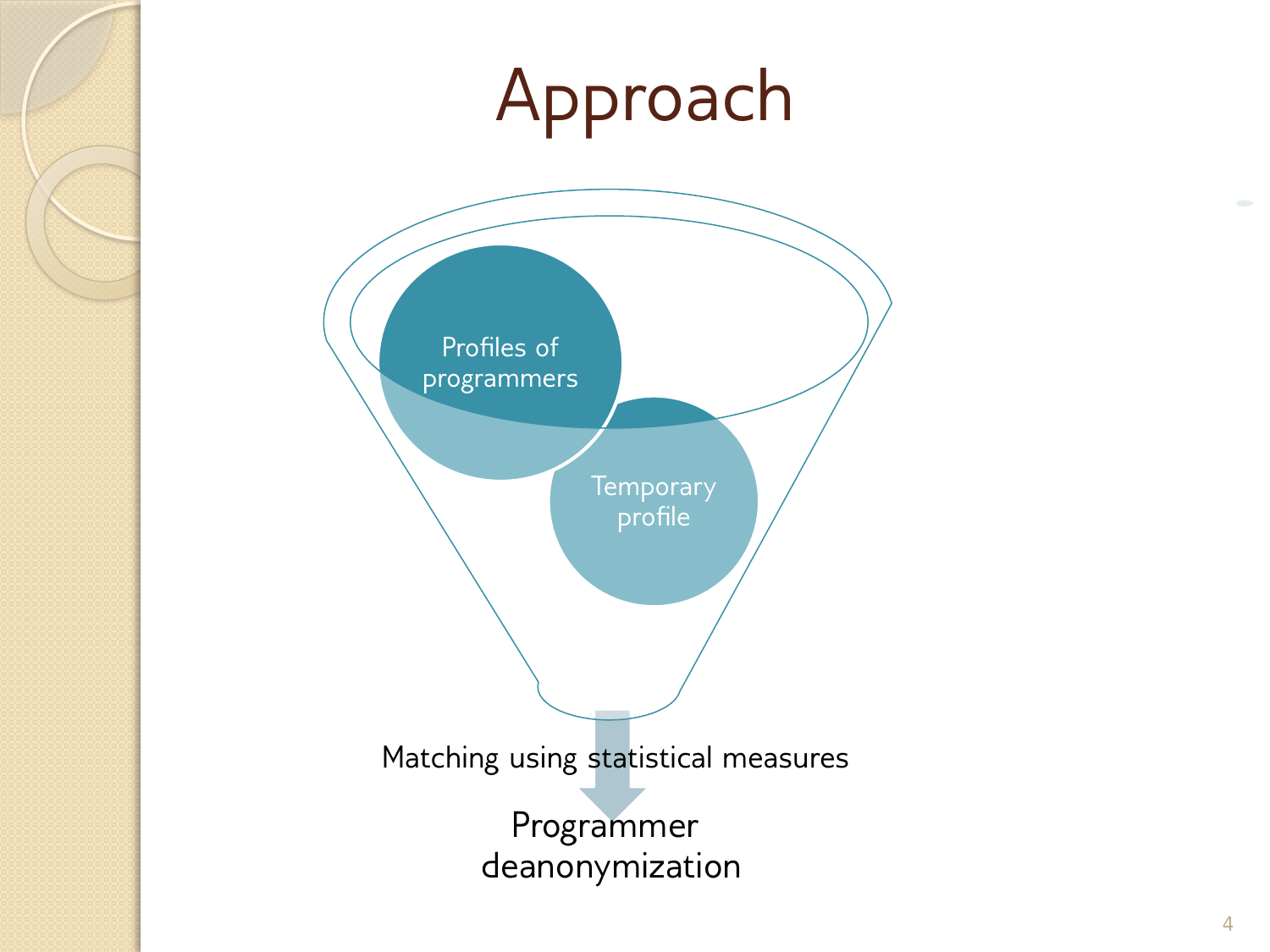

# Approach
Programmer  deanonymization
Temporary profile
Profiles of programmers
Matching using statistical measures
4